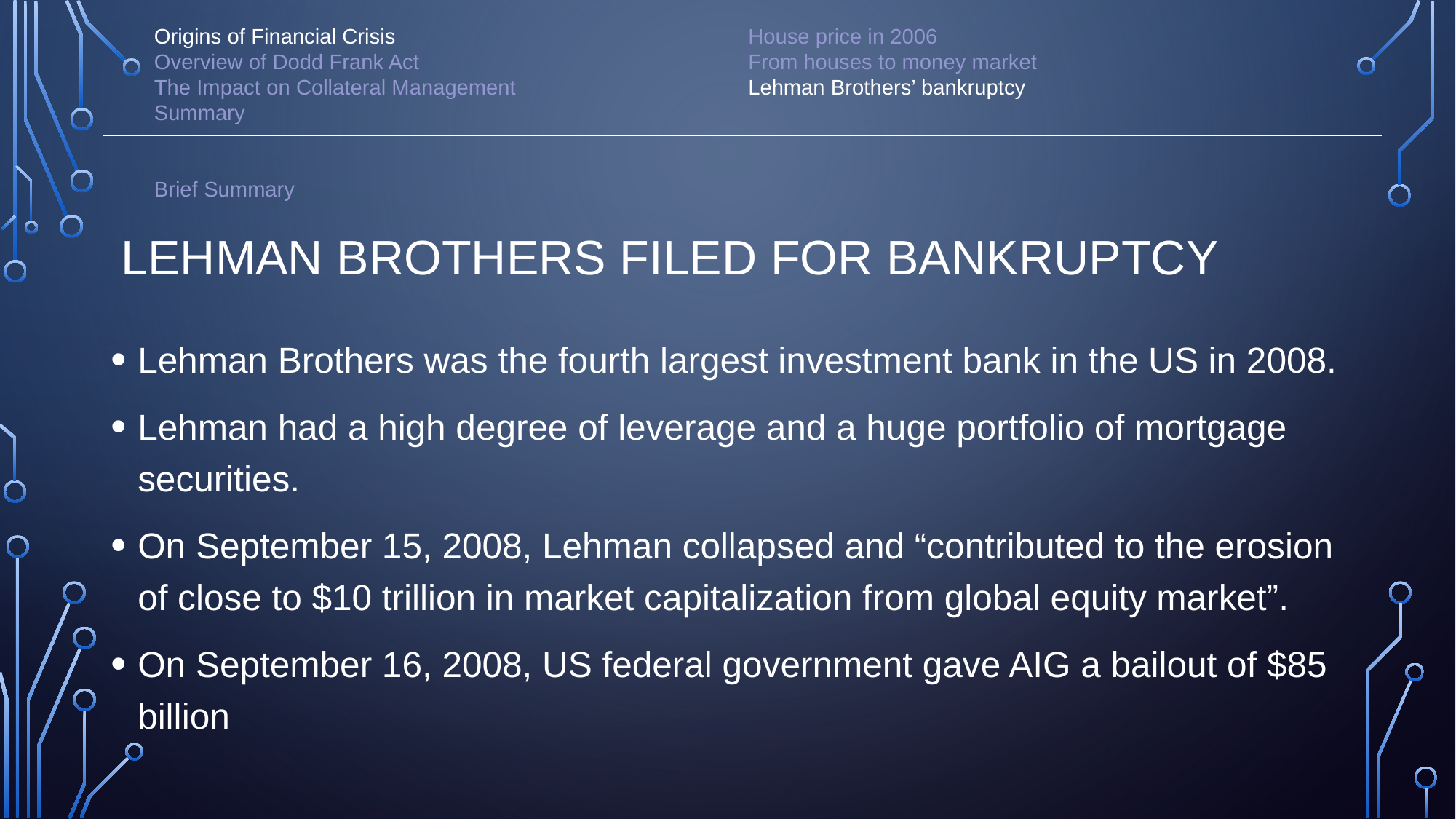

Origins of Financial Crisis
Overview of Dodd Frank Act
The Impact on Collateral Management
Summary

Brief Summary
House price in 2006
From houses to money market
Lehman Brothers’ bankruptcy
# Lehman Brothers filed for bankruptcy
Lehman Brothers was the fourth largest investment bank in the US in 2008.
Lehman had a high degree of leverage and a huge portfolio of mortgage securities.
On September 15, 2008, Lehman collapsed and “contributed to the erosion of close to $10 trillion in market capitalization from global equity market”.
On September 16, 2008, US federal government gave AIG a bailout of $85 billion